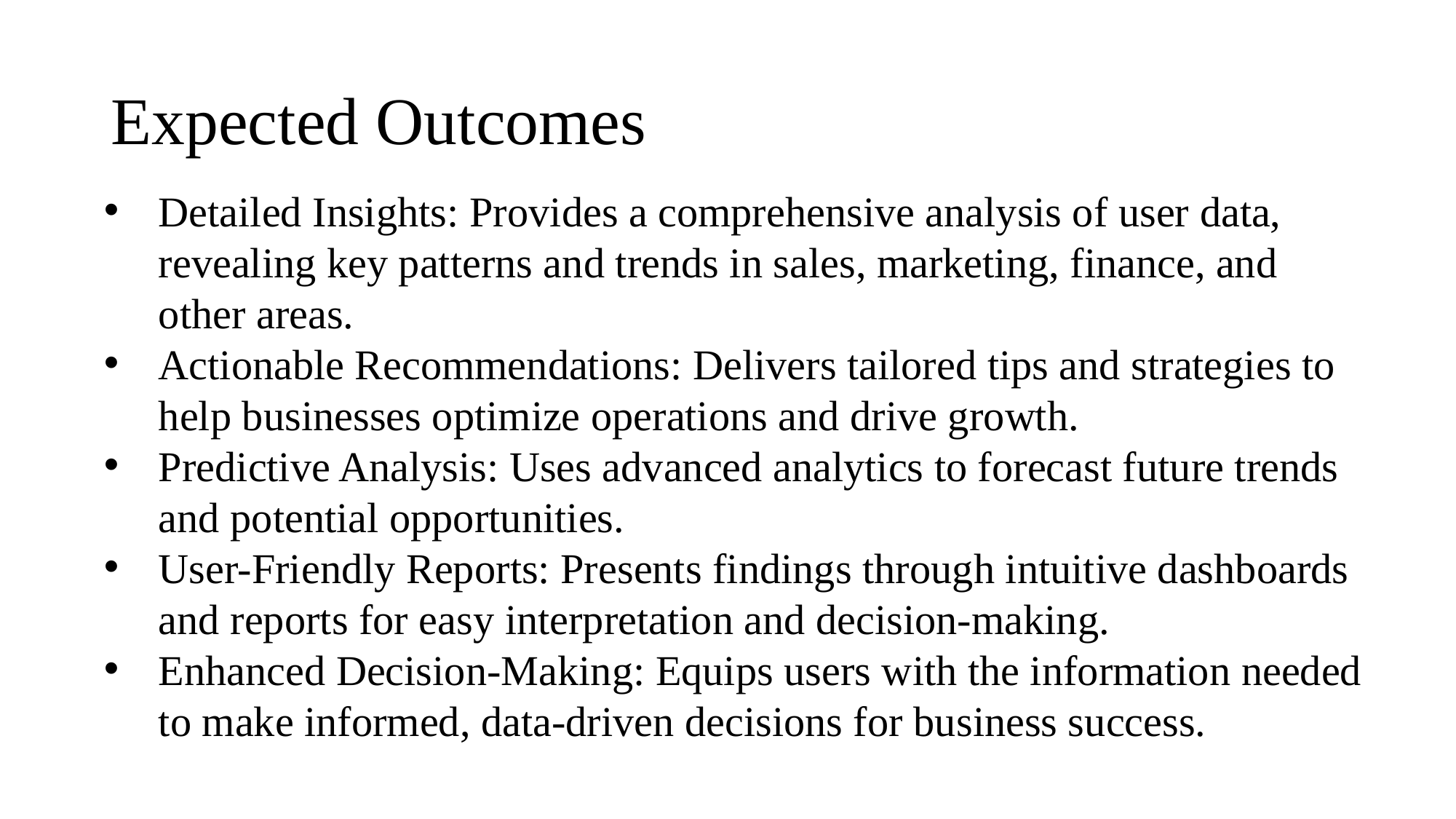

# Expected Outcomes
Detailed Insights: Provides a comprehensive analysis of user data, revealing key patterns and trends in sales, marketing, finance, and other areas.
Actionable Recommendations: Delivers tailored tips and strategies to help businesses optimize operations and drive growth.
Predictive Analysis: Uses advanced analytics to forecast future trends and potential opportunities.
User-Friendly Reports: Presents findings through intuitive dashboards and reports for easy interpretation and decision-making.
Enhanced Decision-Making: Equips users with the information needed to make informed, data-driven decisions for business success.